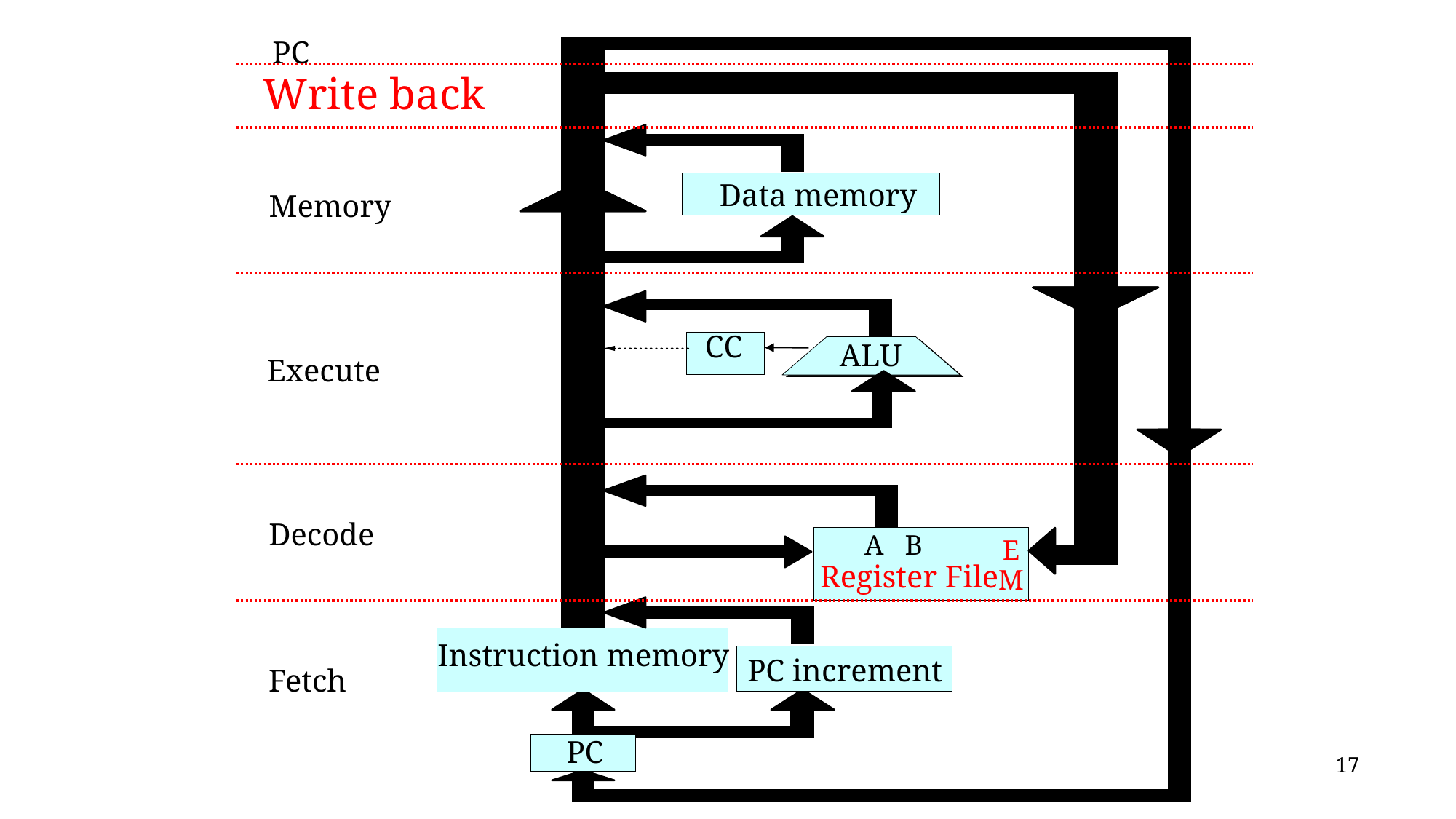

PC

Write back

Data memory

Memory

CC

ALU

CC

Execute

Decode

A   B
Register File
M

E
M
Register

Instruction memory

PC increment
Instruction

Fetch

PC
17